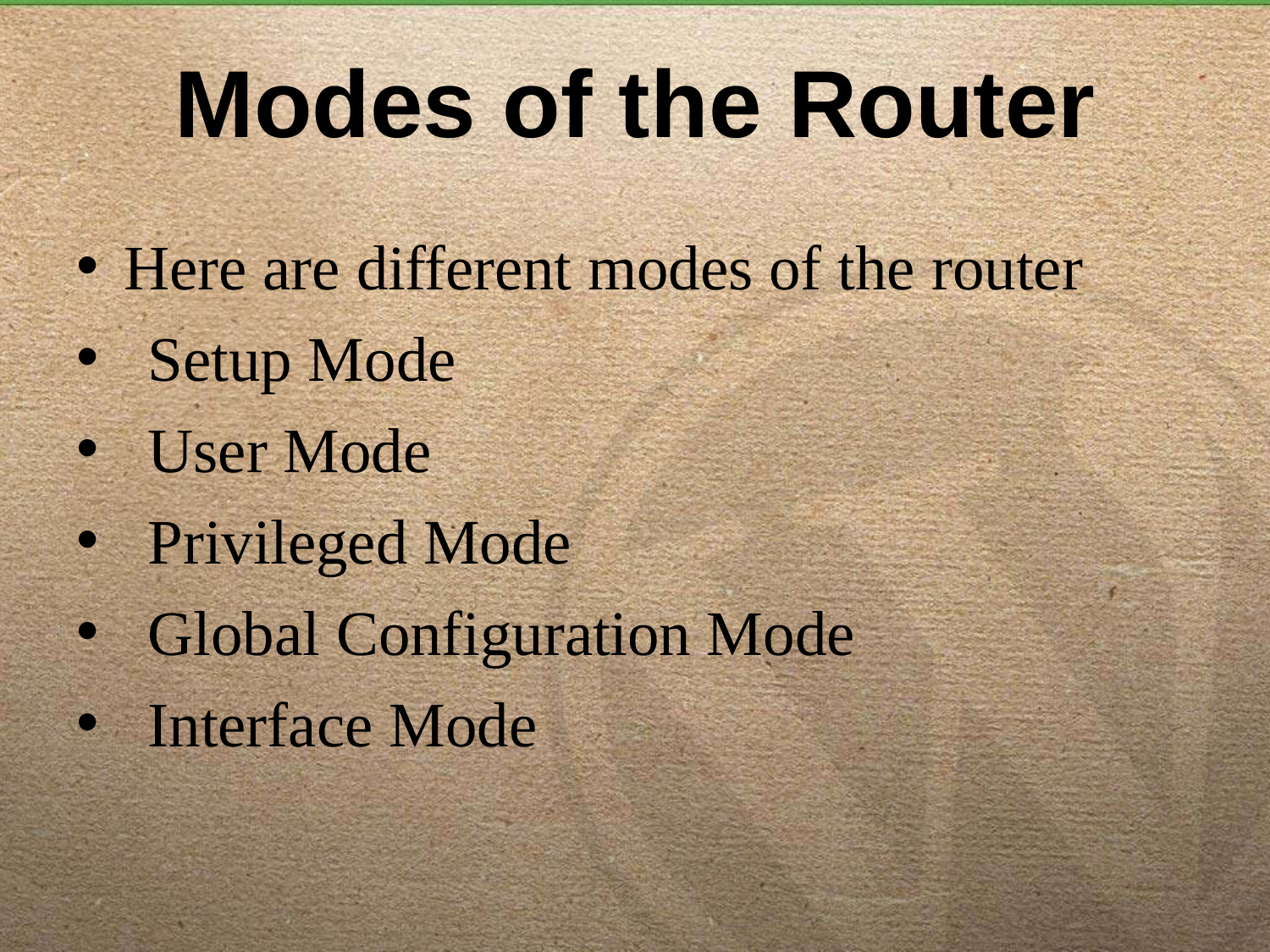

# Modes of the Router
Here are different modes of the router
Setup Mode
User Mode
Privileged Mode
Global Configuration Mode
Interface Mode